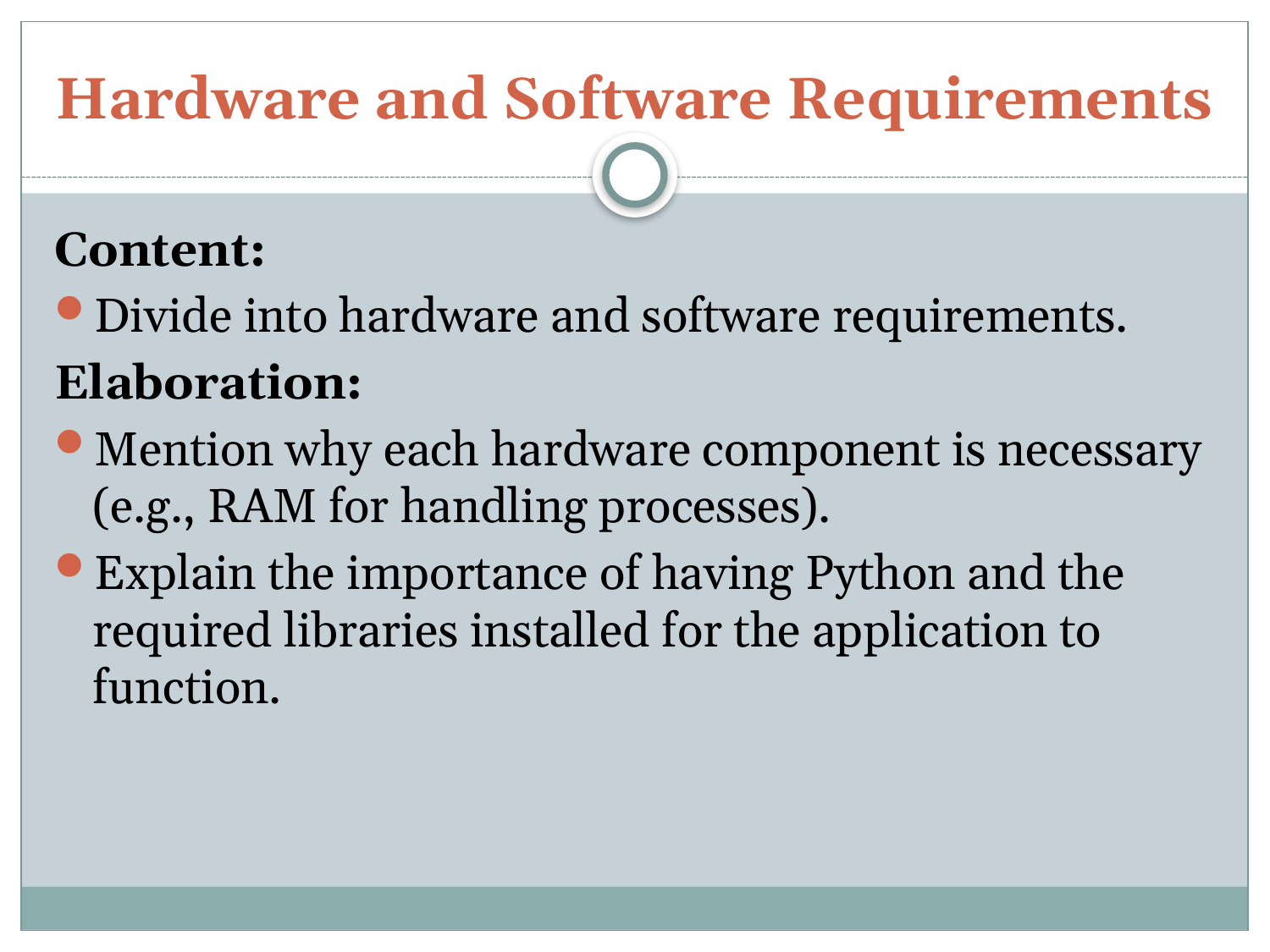

# Hardware and Software Requirements
Content:
Divide into hardware and software requirements.
Elaboration:
Mention why each hardware component is necessary (e.g., RAM for handling processes).
Explain the importance of having Python and the required libraries installed for the application to function.